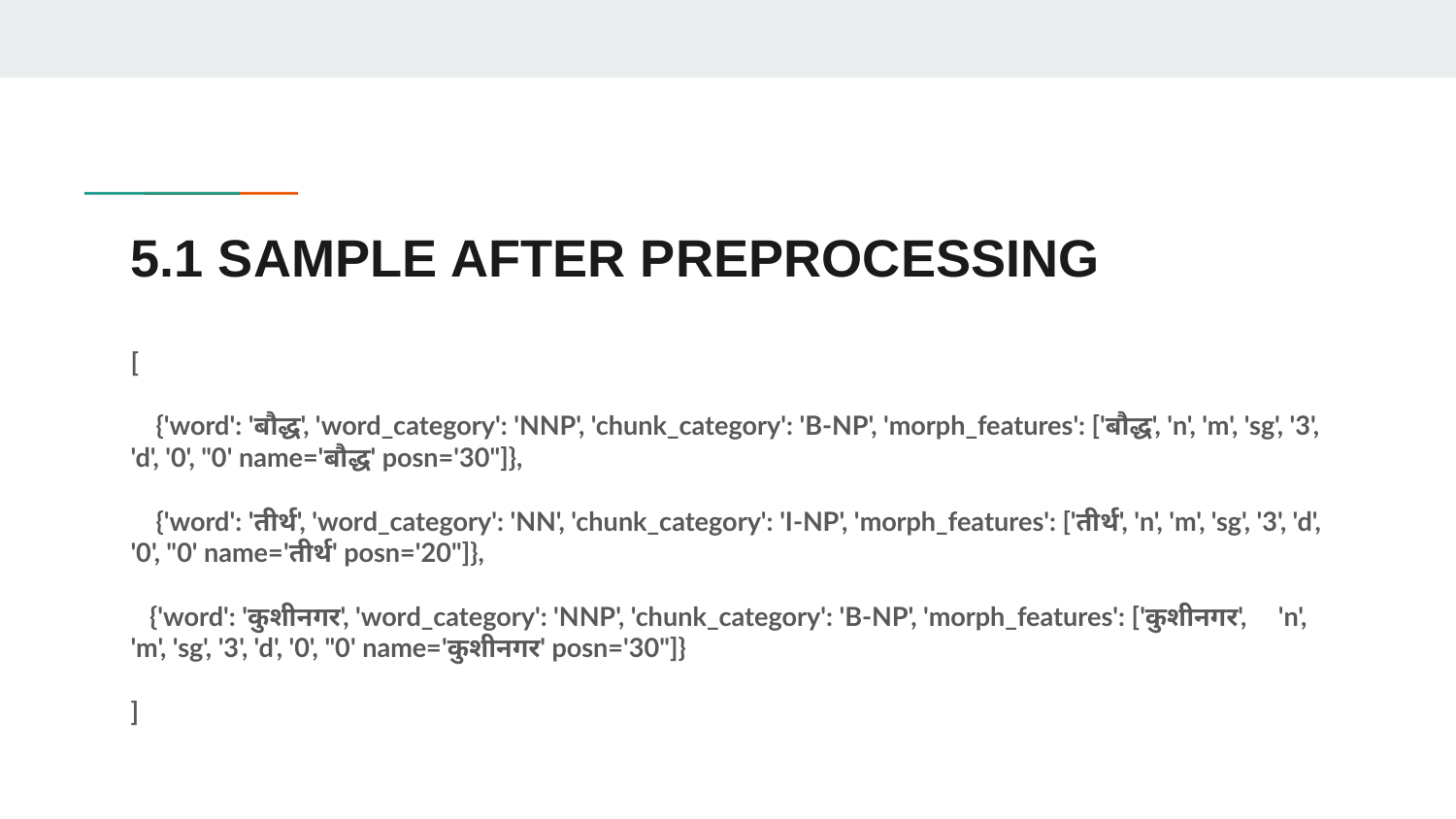

# 5.1 SAMPLE AFTER PREPROCESSING
[
    {'word': 'बौद्ध', 'word_category': 'NNP', 'chunk_category': 'B-NP', 'morph_features': ['बौद्ध', 'n', 'm', 'sg', '3', 'd', '0', "0' name='बौद्ध' posn='30"]},
    {'word': 'तीर्थ', 'word_category': 'NN', 'chunk_category': 'I-NP', 'morph_features': ['तीर्थ', 'n', 'm', 'sg', '3', 'd', '0', "0' name='तीर्थ' posn='20"]},
   {'word': 'कुशीनगर', 'word_category': 'NNP', 'chunk_category': 'B-NP', 'morph_features': ['कुशीनगर',     'n', 'm', 'sg', '3', 'd', '0', "0' name='कुशीनगर' posn='30"]}
]